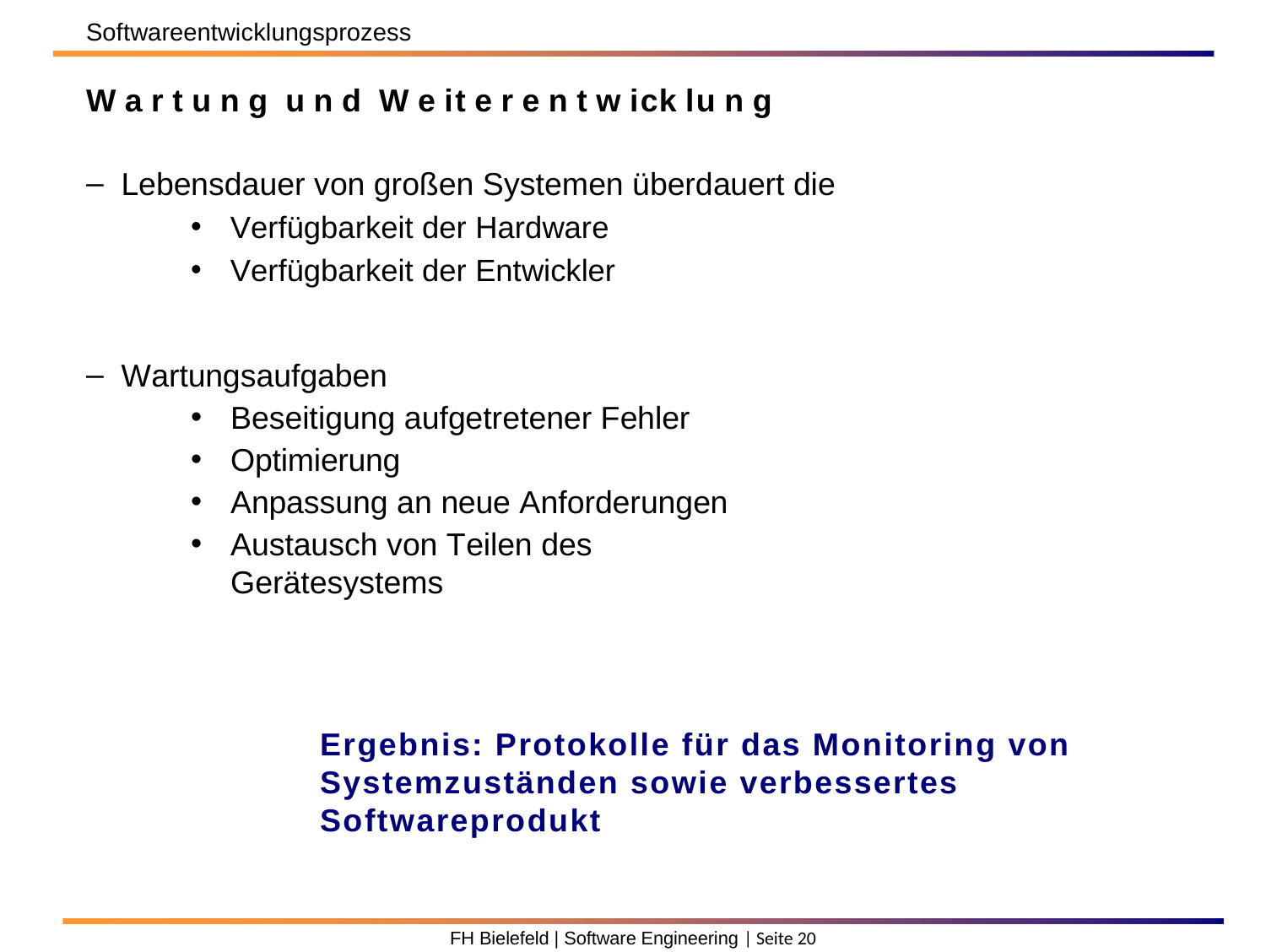

Softwareentwicklungsprozess

W a r t u n g  u n d  W e it e r e n t w ick lu n g

Lebensdauer von großen Systemen überdauert die
Verfügbarkeit der Hardware
Verfügbarkeit der Entwickler

Wartungsaufgaben
Beseitigung aufgetretener Fehler
Optimierung
Anpassung an neue Anforderungen
Austausch von Teilen des Gerätesystems

Ergebnis: Protokolle für das Monitoring von Systemzuständen sowie verbessertes Softwareprodukt